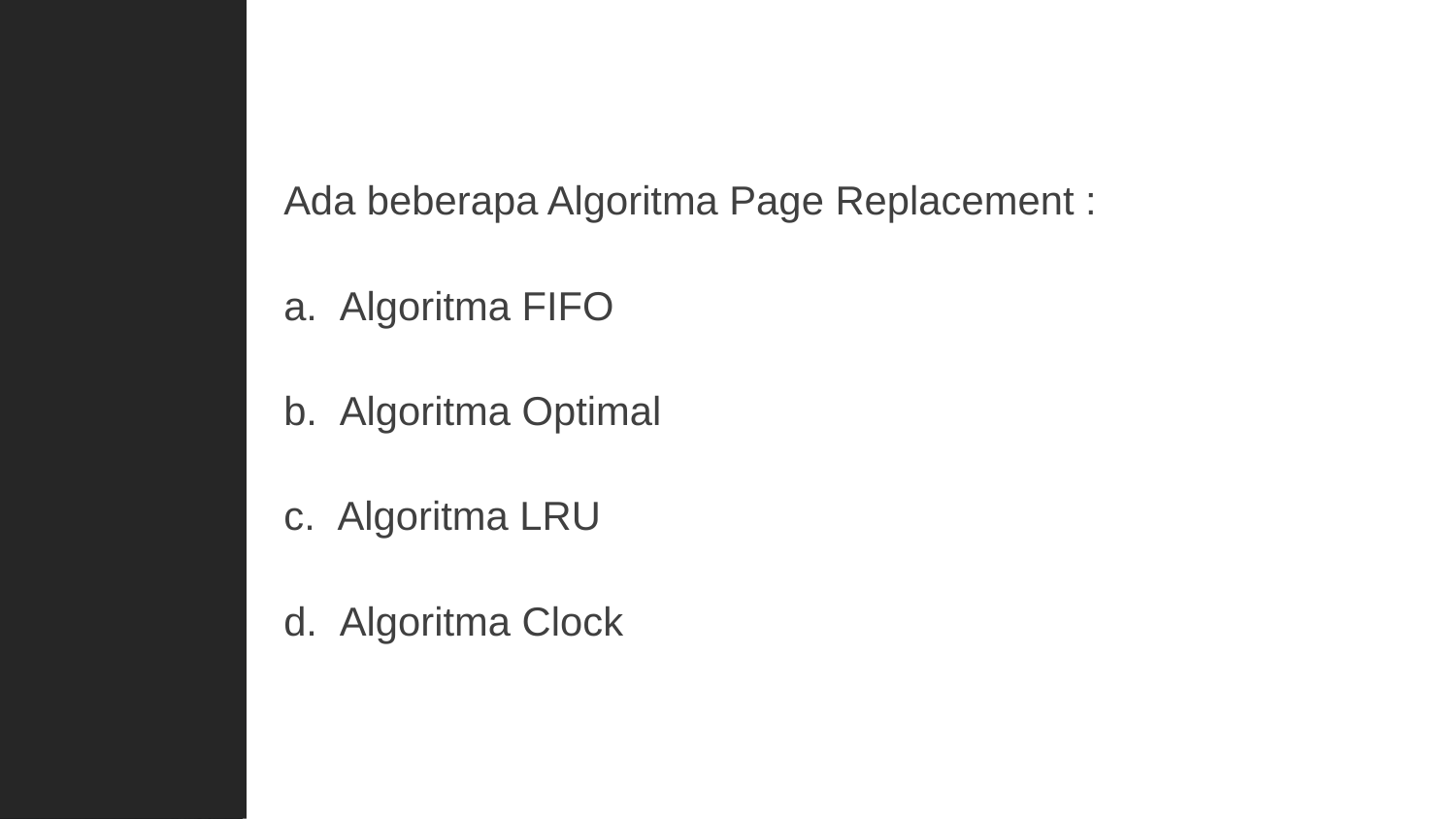

Ada beberapa Algoritma Page Replacement :
a.  Algoritma FIFO
b.  Algoritma Optimal
c.  Algoritma LRU
d.  Algoritma Clock